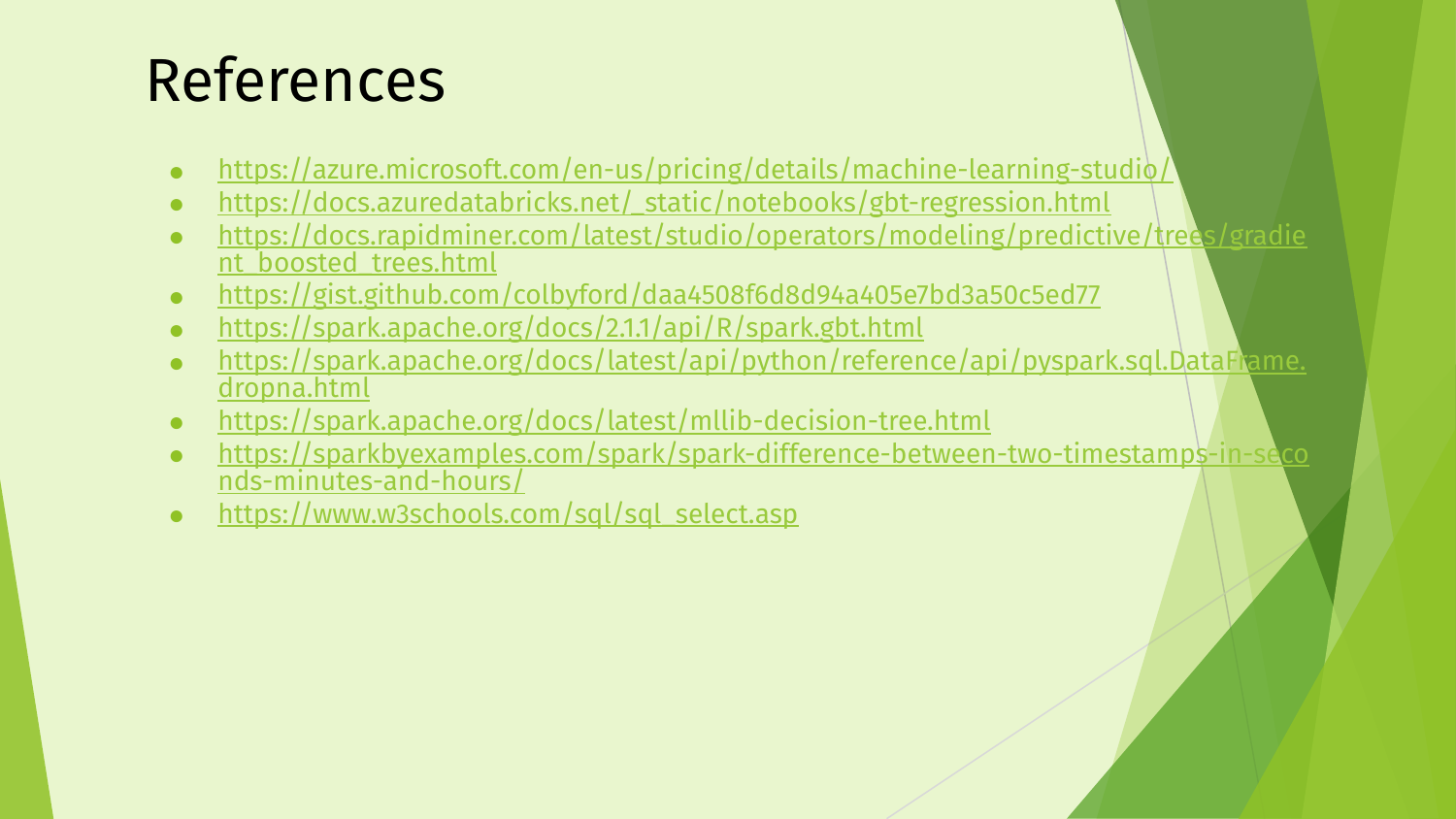

# References
https://azure.microsoft.com/en-us/pricing/details/machine-learning-studio/
https://docs.azuredatabricks.net/_static/notebooks/gbt-regression.html
https://docs.rapidminer.com/latest/studio/operators/modeling/predictive/trees/gradient_boosted_trees.html
https://gist.github.com/colbyford/daa4508f6d8d94a405e7bd3a50c5ed77
https://spark.apache.org/docs/2.1.1/api/R/spark.gbt.html
https://spark.apache.org/docs/latest/api/python/reference/api/pyspark.sql.DataFrame.dropna.html
https://spark.apache.org/docs/latest/mllib-decision-tree.html
https://sparkbyexamples.com/spark/spark-difference-between-two-timestamps-in-seconds-minutes-and-hours/
https://www.w3schools.com/sql/sql_select.asp